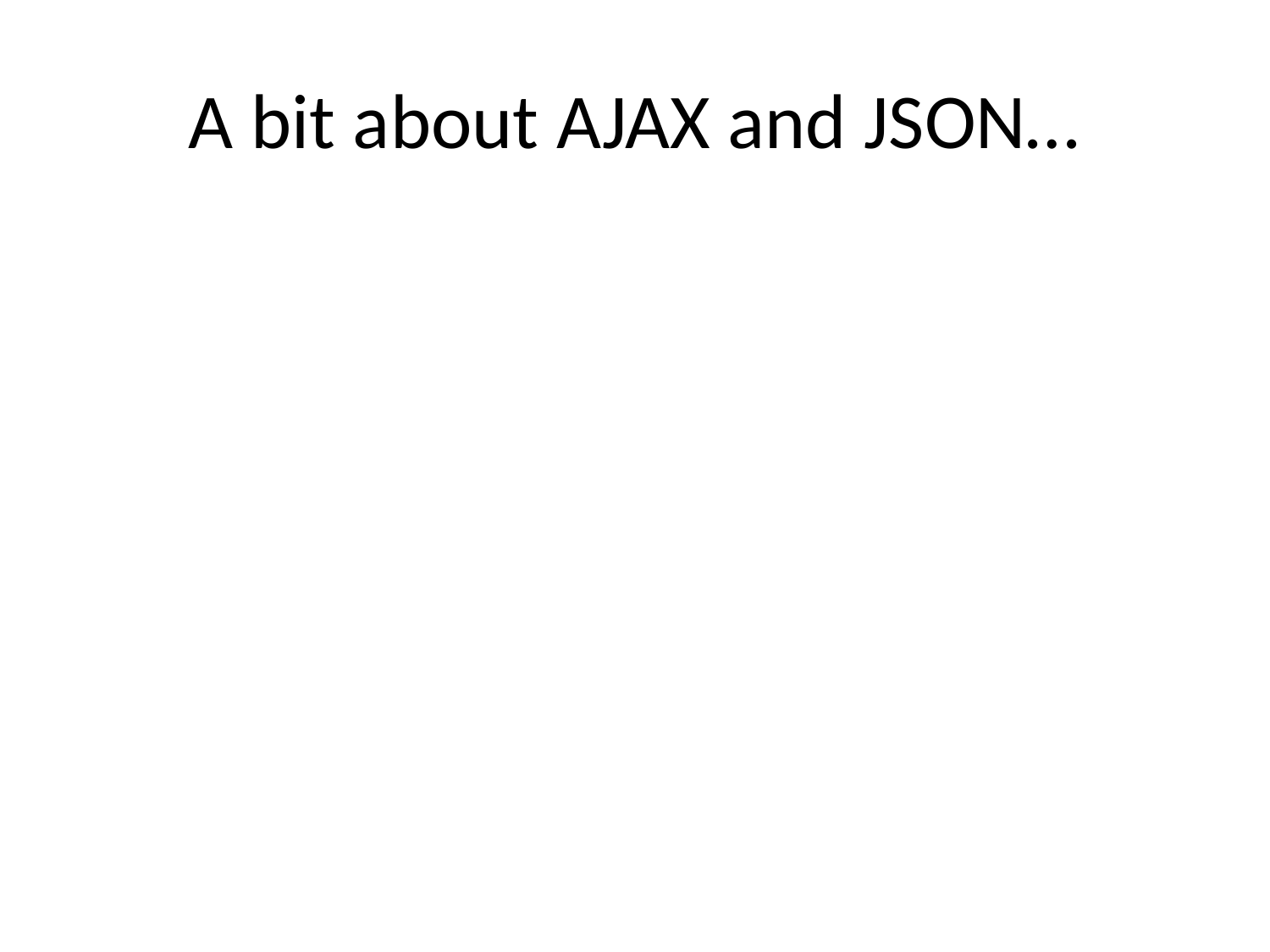

# A bit about AJAX and JSON…